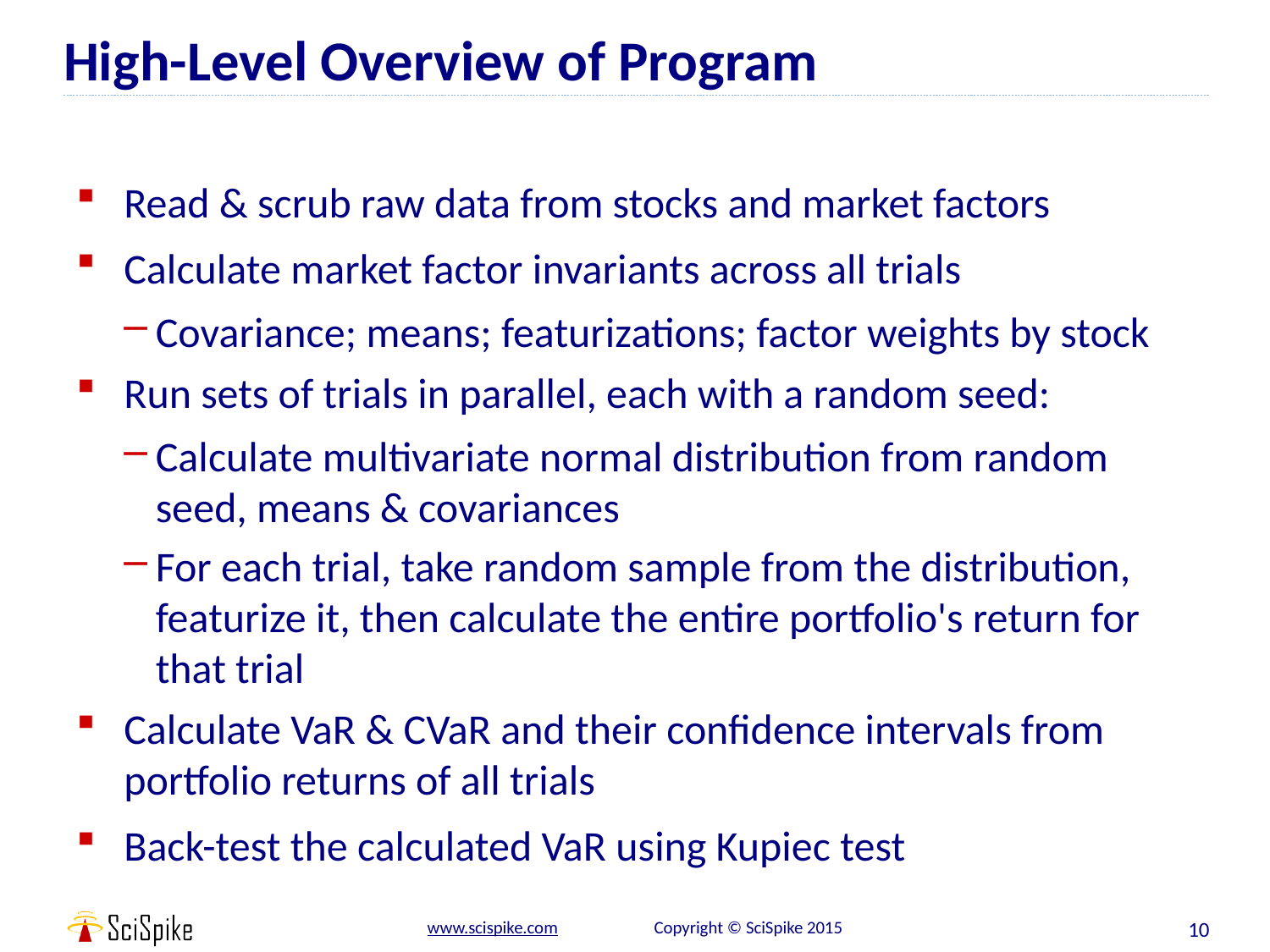

# High-Level Overview of Program
Read & scrub raw data from stocks and market factors
Calculate market factor invariants across all trials
Covariance; means; featurizations; factor weights by stock
Run sets of trials in parallel, each with a random seed:
Calculate multivariate normal distribution from random seed, means & covariances
For each trial, take random sample from the distribution, featurize it, then calculate the entire portfolio's return for that trial
Calculate VaR & CVaR and their confidence intervals from portfolio returns of all trials
Back-test the calculated VaR using Kupiec test

10